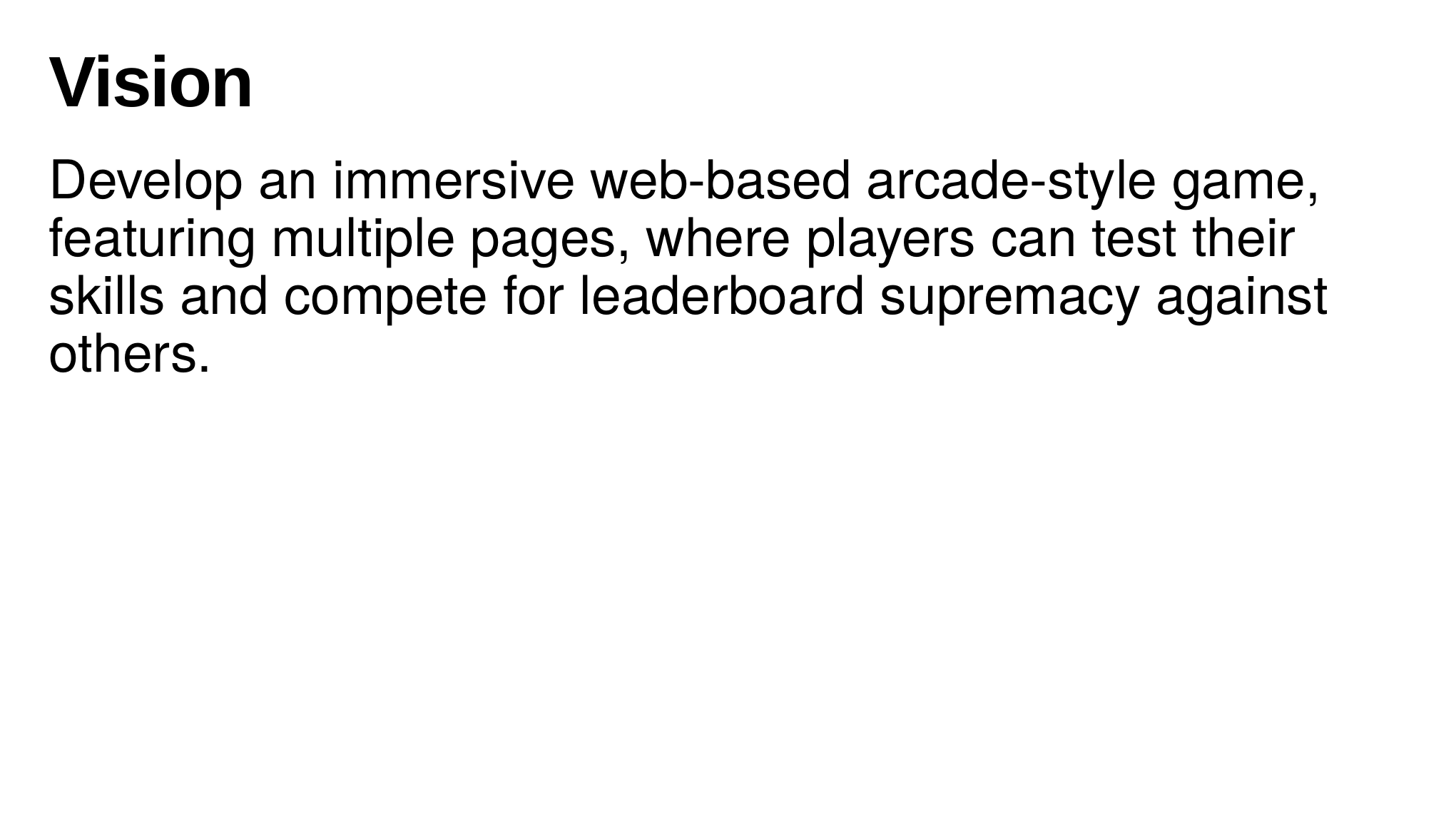

# Vision
Develop an immersive web-based arcade-style game, featuring multiple pages, where players can test their skills and compete for leaderboard supremacy against others.